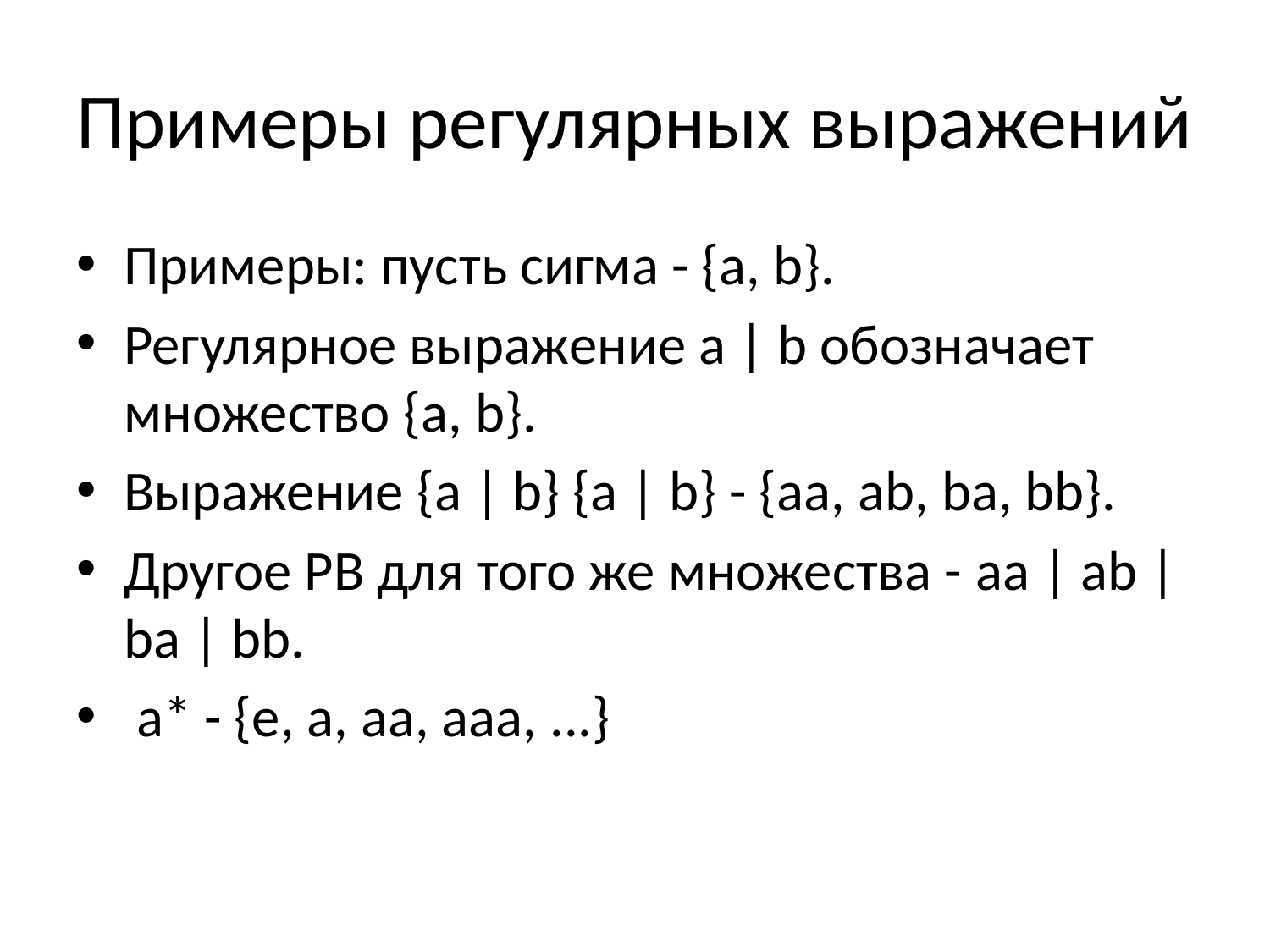

# Примеры регулярных выражений
Примеры: пусть сигма - {a, b}.
Регулярное выражение a | b обозначает множество {a, b}.
Выражение {a | b} {a | b} - {aa, ab, ba, bb}.
Другое РВ для того же множества - aa | ab | ba | bb.
 a* - {e, a, aa, aaa, ...}